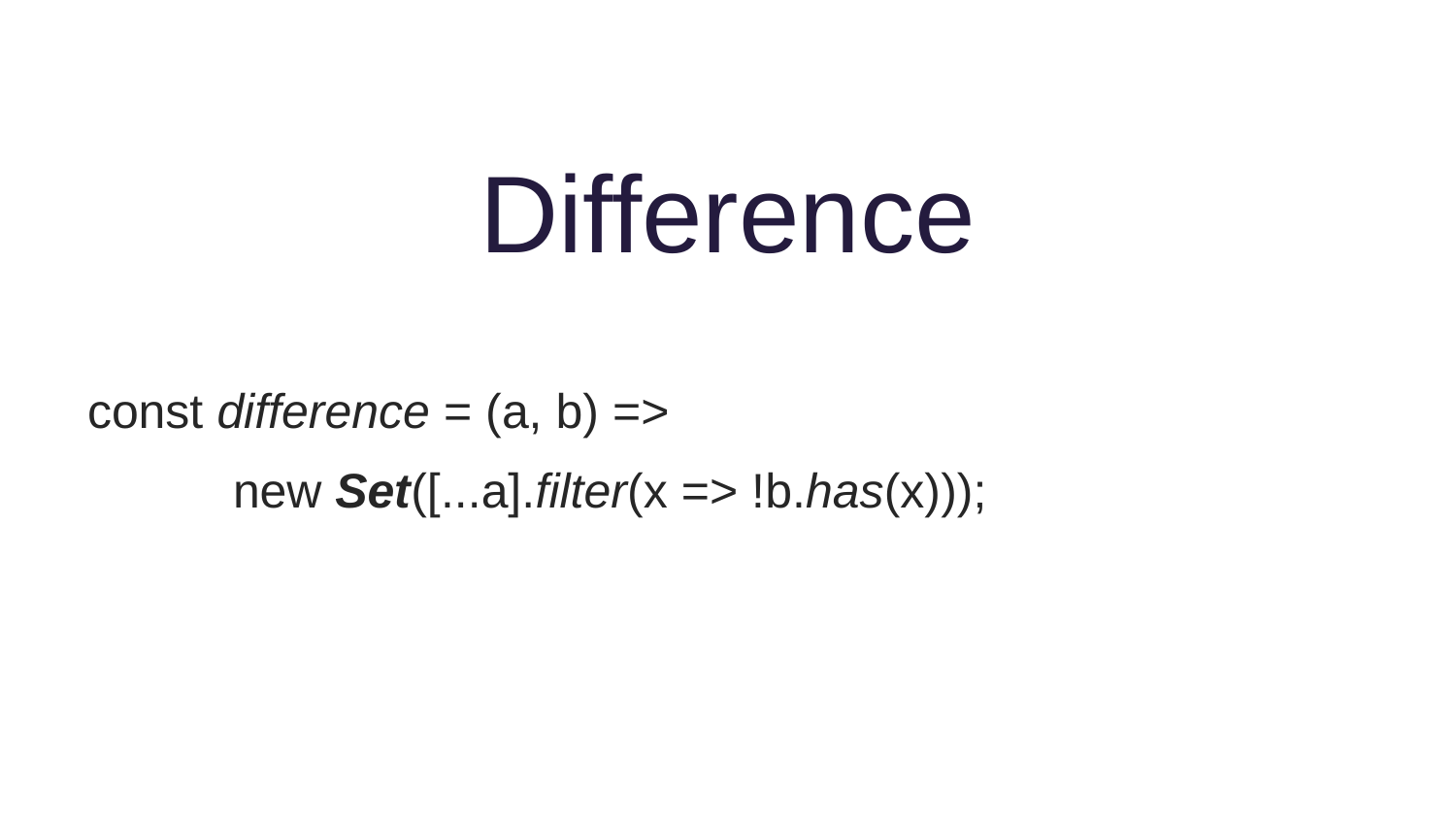

# Difference
const difference = (a, b) =>
	new Set([...a].filter(x => !b.has(x)));